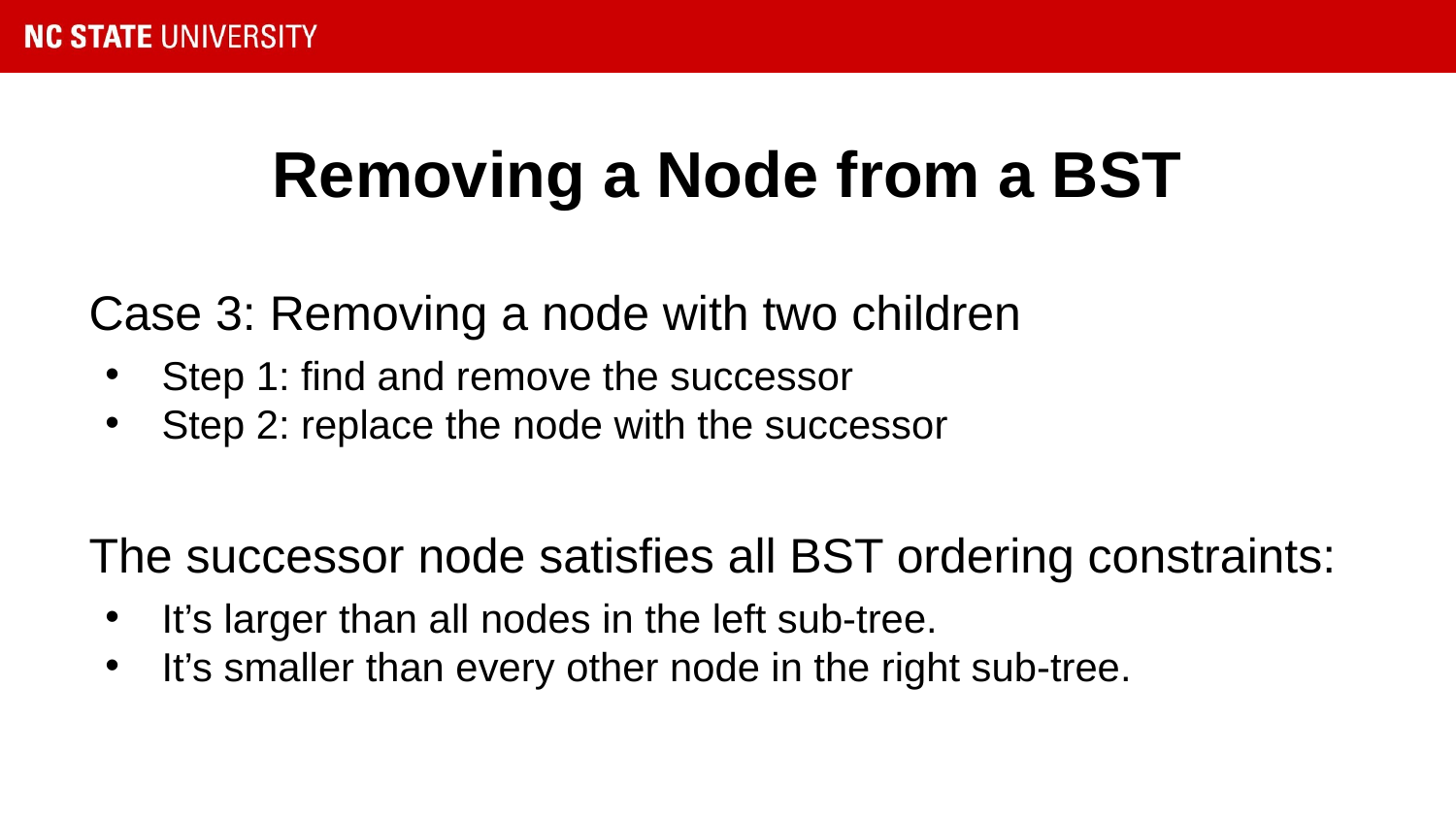

# Removing a Node from a BST
Case 3: Removing a node with two children
Step 1: find and remove the successor
Step 2: replace the node with the successor

The successor node satisfies all BST ordering constraints:
It’s larger than all nodes in the left sub-tree.
It’s smaller than every other node in the right sub-tree.